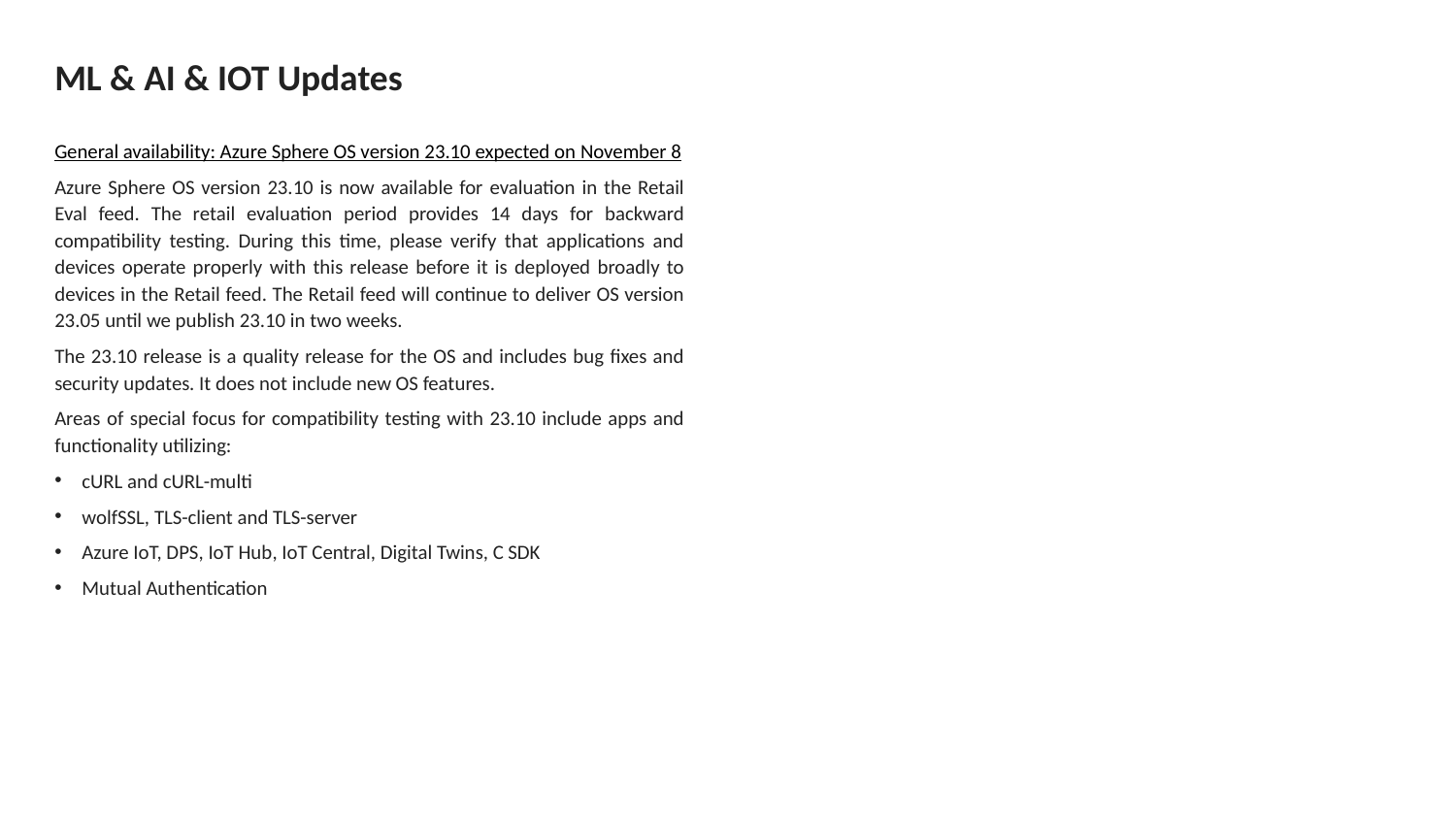

# ML & AI & IOT Updates
General availability: Azure Sphere OS version 23.10 expected on November 8
Azure Sphere OS version 23.10 is now available for evaluation in the Retail Eval feed. The retail evaluation period provides 14 days for backward compatibility testing. During this time, please verify that applications and devices operate properly with this release before it is deployed broadly to devices in the Retail feed. The Retail feed will continue to deliver OS version 23.05 until we publish 23.10 in two weeks.
The 23.10 release is a quality release for the OS and includes bug fixes and security updates. It does not include new OS features.
Areas of special focus for compatibility testing with 23.10 include apps and functionality utilizing:
cURL and cURL-multi
wolfSSL, TLS-client and TLS-server
Azure IoT, DPS, IoT Hub, IoT Central, Digital Twins, C SDK
Mutual Authentication